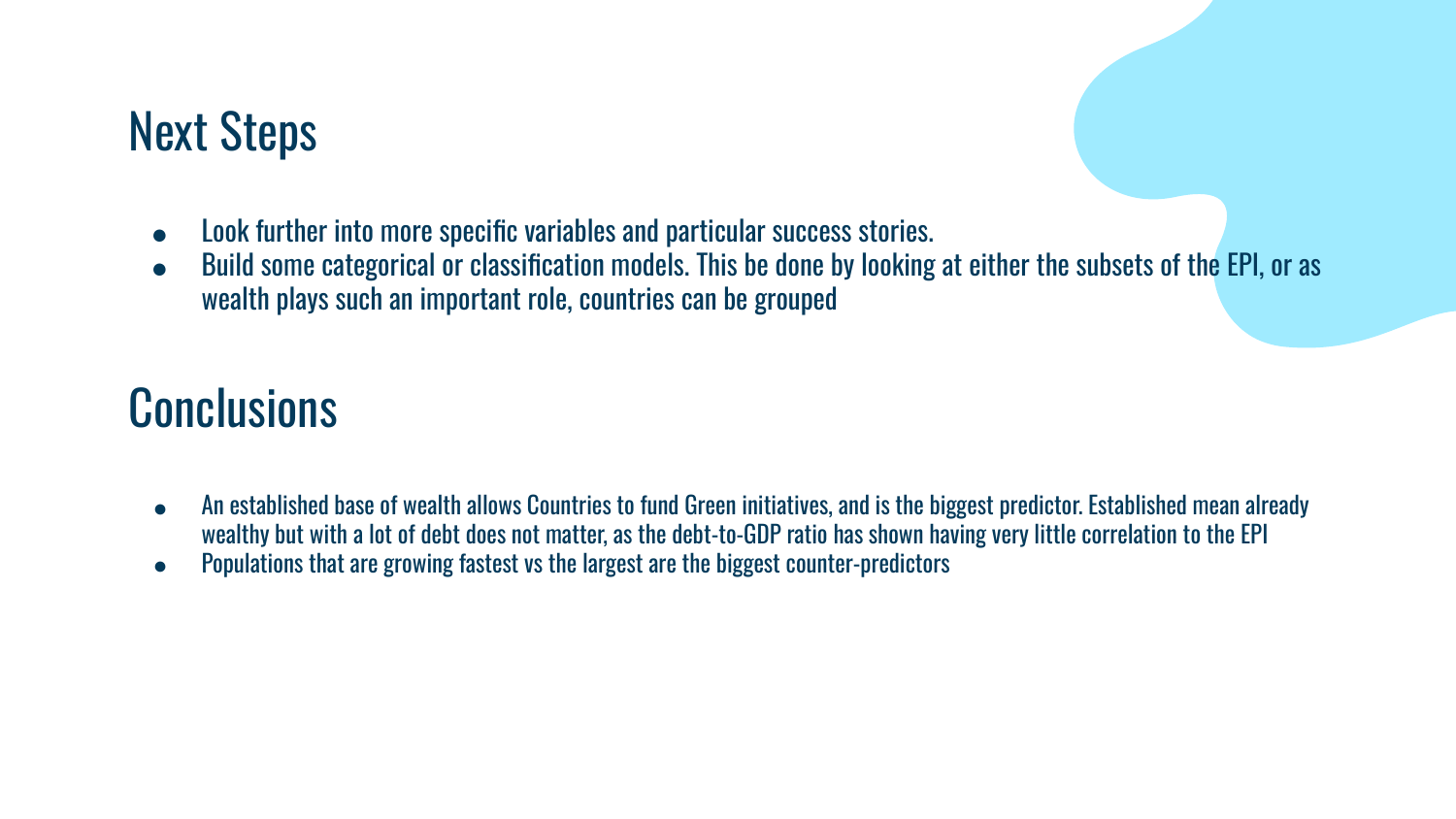

# Next Steps
Look further into more specific variables and particular success stories.
Build some categorical or classification models. This be done by looking at either the subsets of the EPI, or as wealth plays such an important role, countries can be grouped
Conclusions
An established base of wealth allows Countries to fund Green initiatives, and is the biggest predictor. Established mean already wealthy but with a lot of debt does not matter, as the debt-to-GDP ratio has shown having very little correlation to the EPI
Populations that are growing fastest vs the largest are the biggest counter-predictors